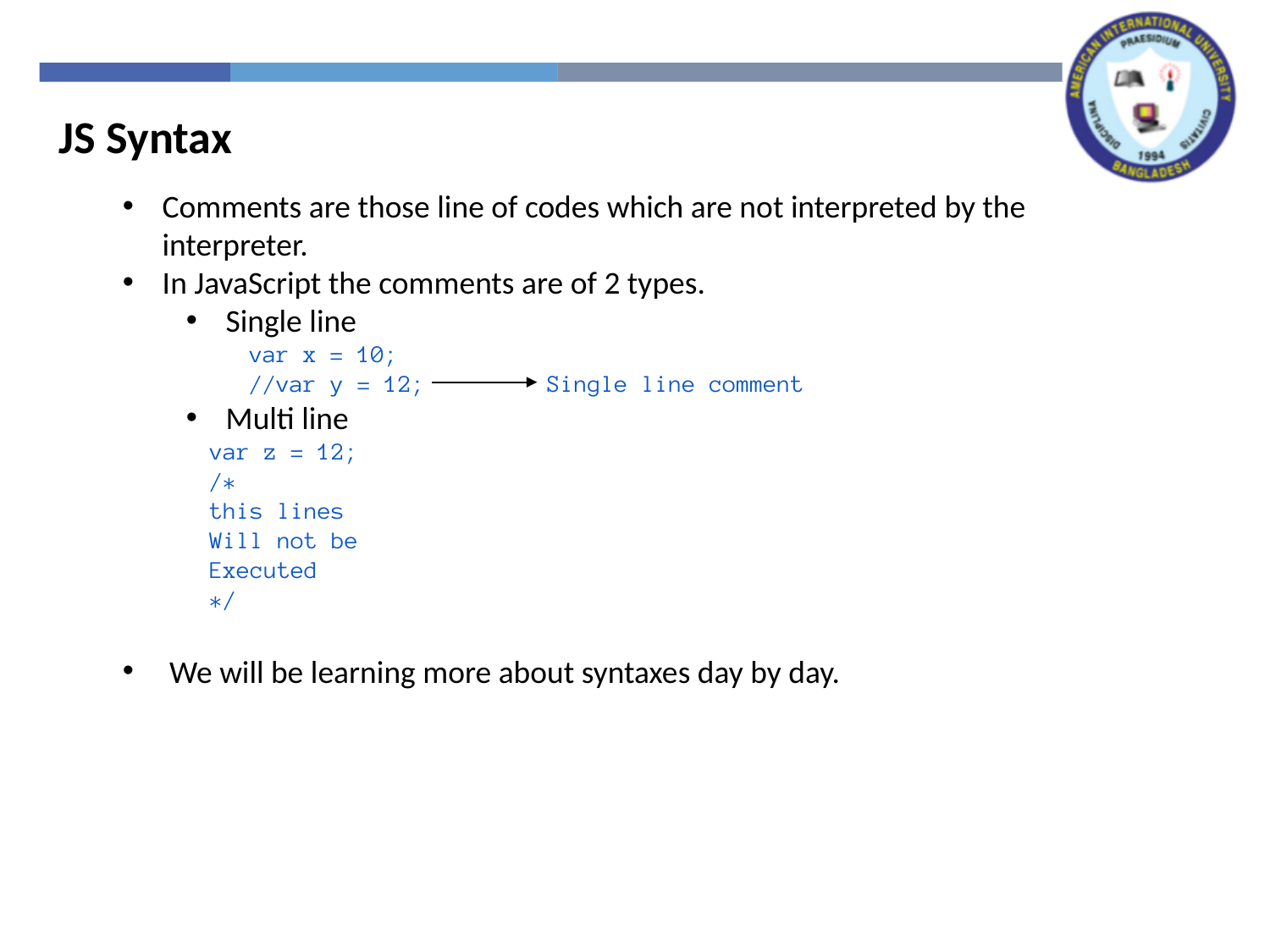

JS Syntax

Comments are those line of codes which are not interpreted by the interpreter.
In JavaScript the comments are of 2 types.
Single line
var x = 10;
//var y = 12;         Single line comment
Multi line
var z = 12;
/*
this lines
Will not be
Executed
*/

 We will be learning more about syntaxes day by day.